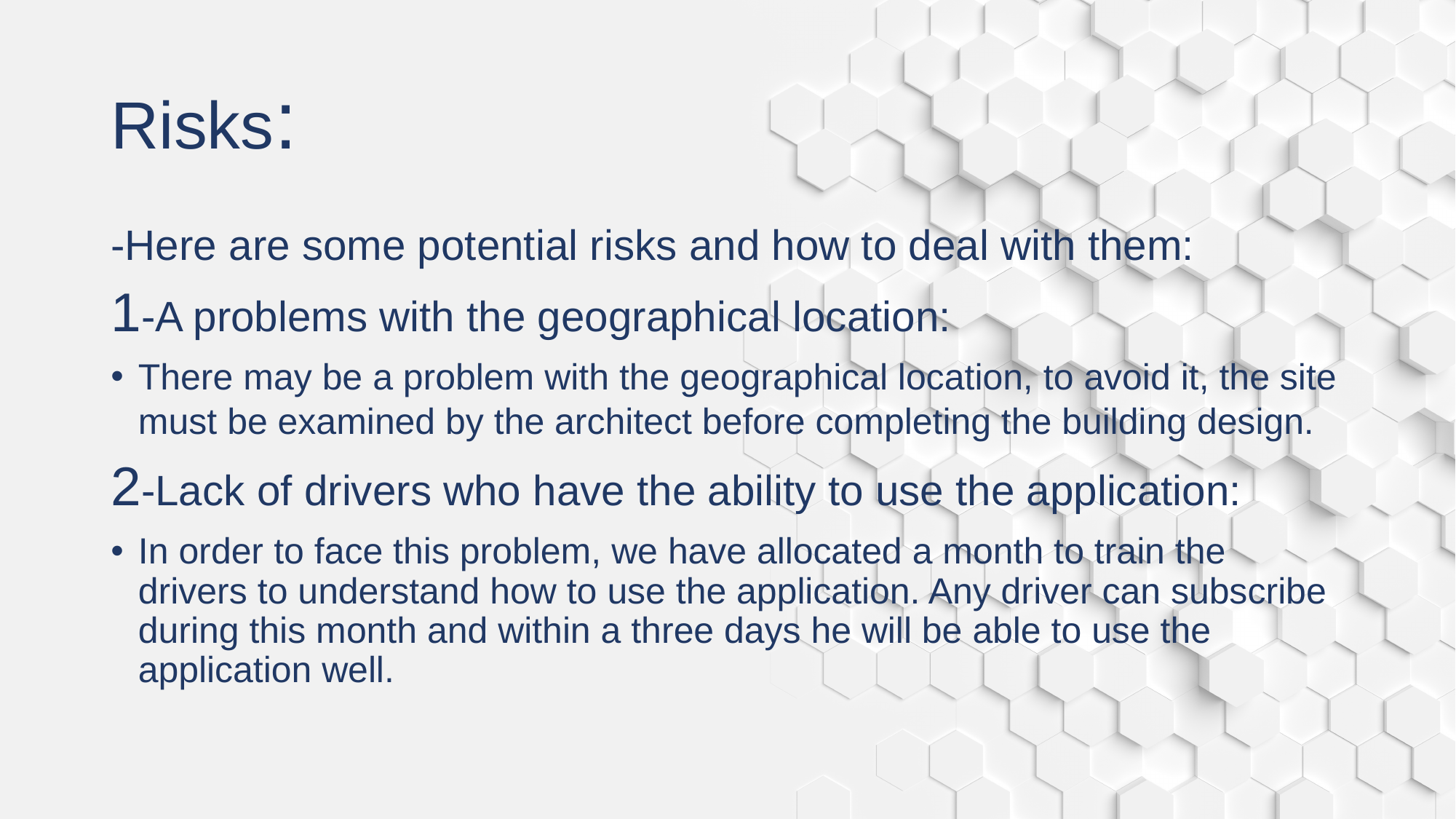

# Risks:
-Here are some potential risks and how to deal with them:
1-A problems with the geographical location:
There may be a problem with the geographical location, to avoid it, the site must be examined by the architect before completing the building design.
2-Lack of drivers who have the ability to use the application:
In order to face this problem, we have allocated a month to train the drivers to understand how to use the application. Any driver can subscribe during this month and within a three days he will be able to use the application well.